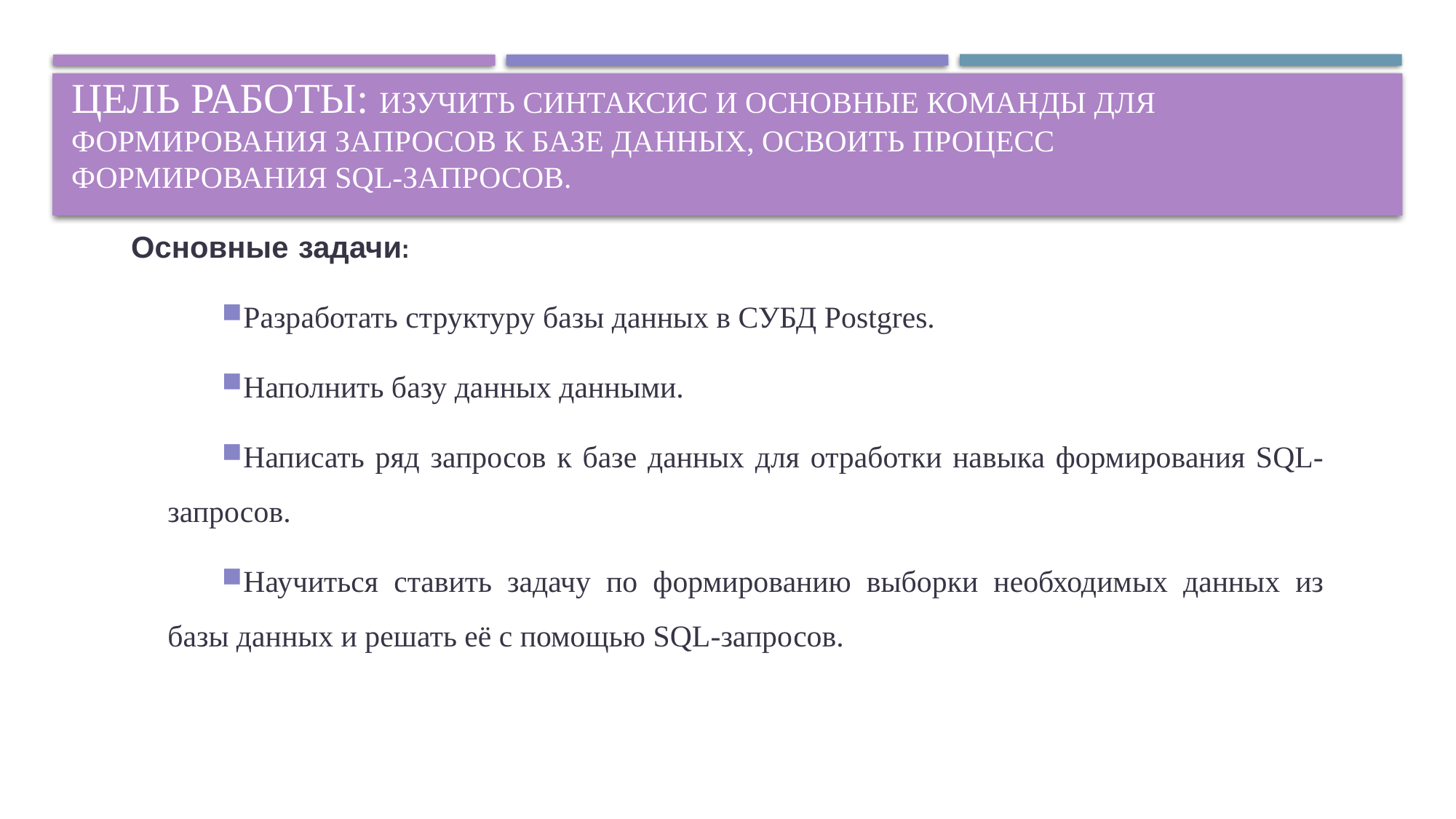

# Цель работы: изучить синтаксис и основные команды для формирования запросов к базе данных, освоить процесс формирования SQL-запросов.
Основные задачи:
Разработать структуру базы данных в СУБД Postgres.
Наполнить базу данных данными.
Написать ряд запросов к базе данных для отработки навыка формирования SQL-запросов.
Научиться ставить задачу по формированию выборки необходимых данных из базы данных и решать её с помощью SQL-запросов.